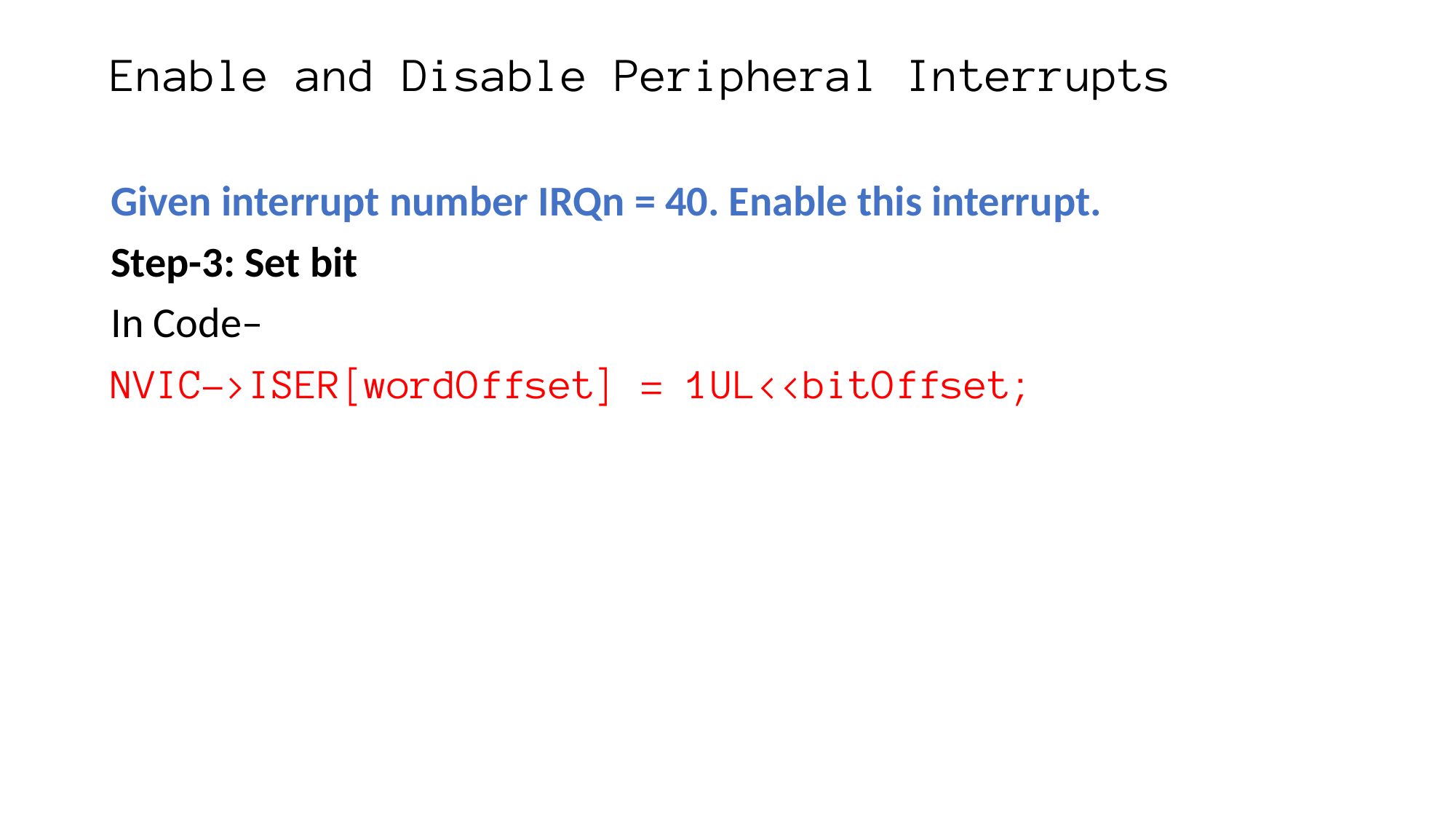

# Enable and Disable Peripheral Interrupts

Given interrupt number IRQn = 40. Enable this interrupt.
Step-3: Set bit
In Code–
NVIC->ISER[wordOffset] = 1UL<<bitOffset;